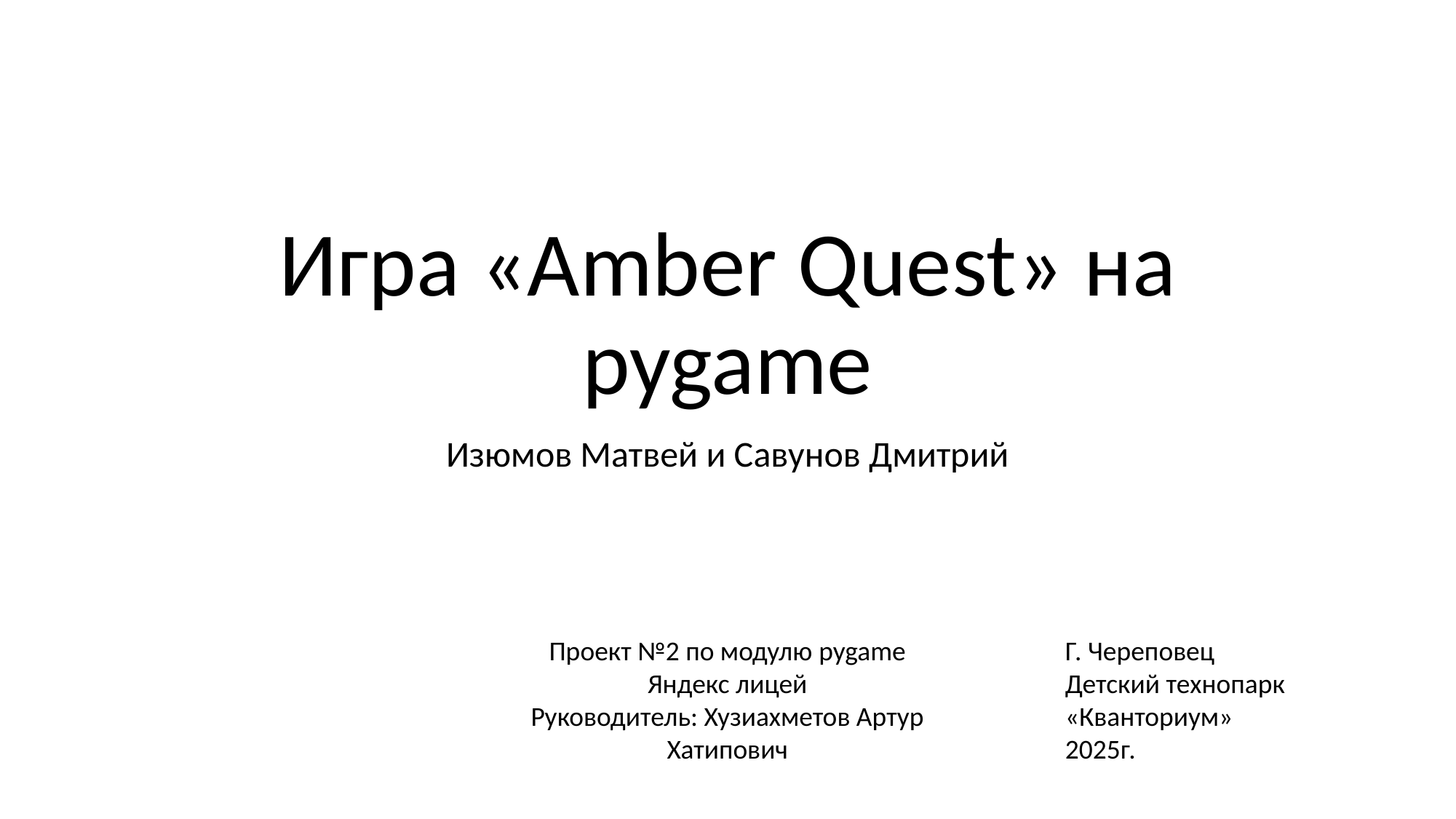

# Игра «Amber Quest» на pygame
Изюмов Матвей и Савунов Дмитрий
Проект №2 по модулю pygame
Яндекс лицей
Руководитель: Хузиахметов Артур Хатипович
Г. Череповец
Детский технопарк «Кванториум»
2025г.